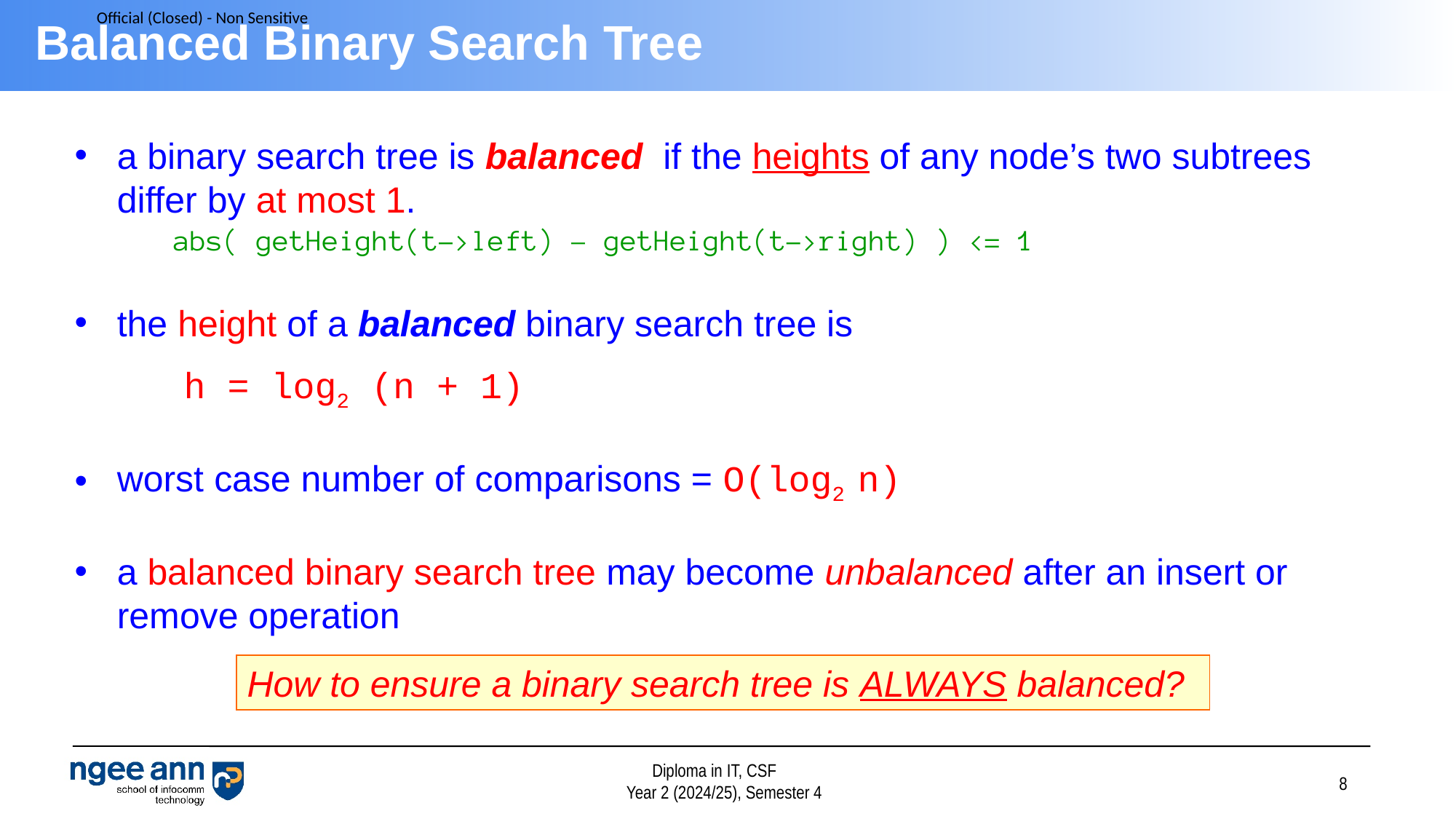

# Balanced Binary Search Tree
a binary search tree is balanced  if the heights of any node’s two subtrees differ by at most 1.
      abs( getHeight(t->left) – getHeight(t->right) ) <= 1

the height of a balanced binary search tree is

	h = log2 (n + 1)

worst case number of comparisons = O(log2 n)

a balanced binary search tree may become unbalanced after an insert or remove operation

How to ensure a binary search tree is ALWAYS balanced?